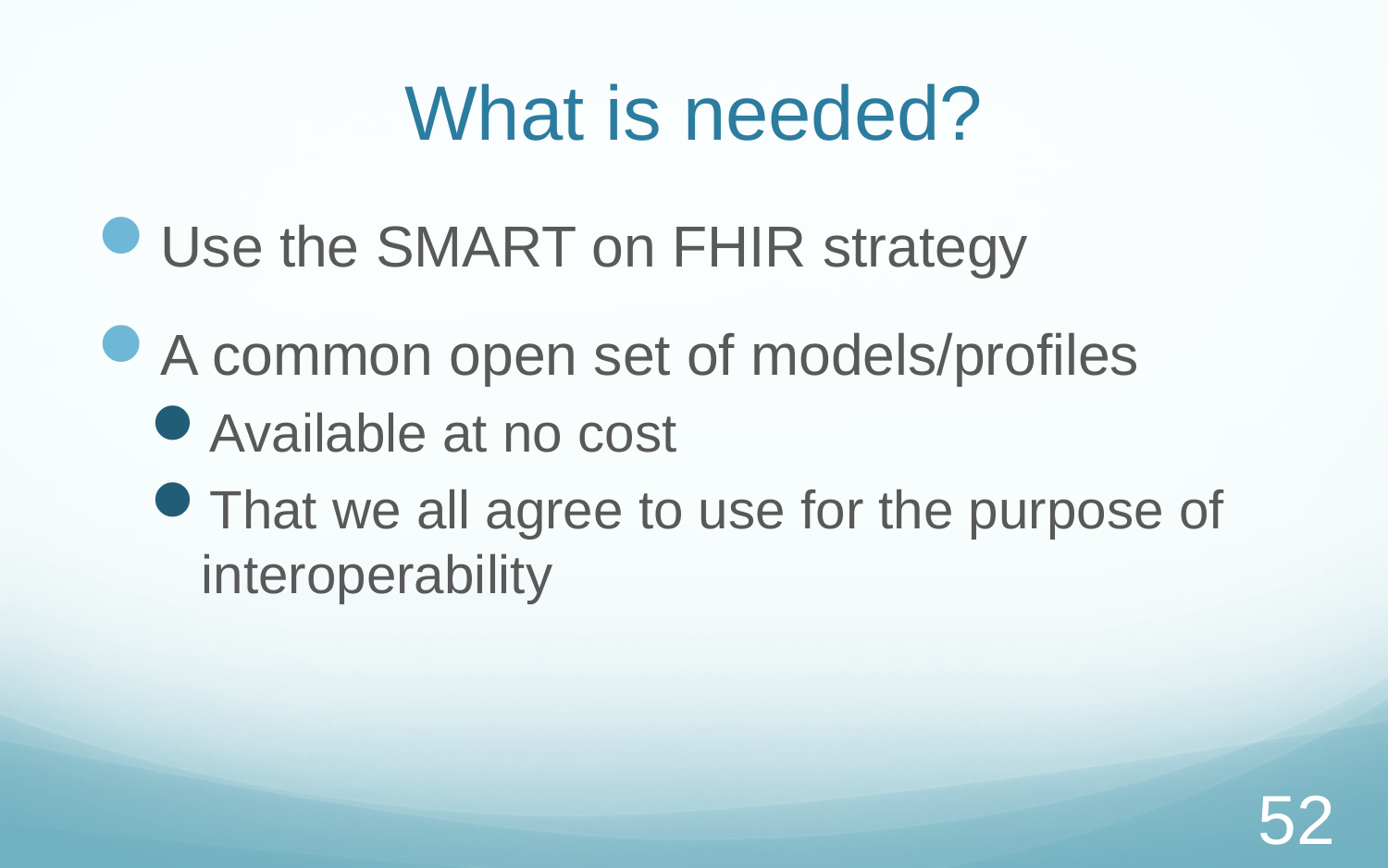

# What is needed?
Use the SMART on FHIR strategy
A common open set of models/profiles
Available at no cost
That we all agree to use for the purpose of interoperability

52